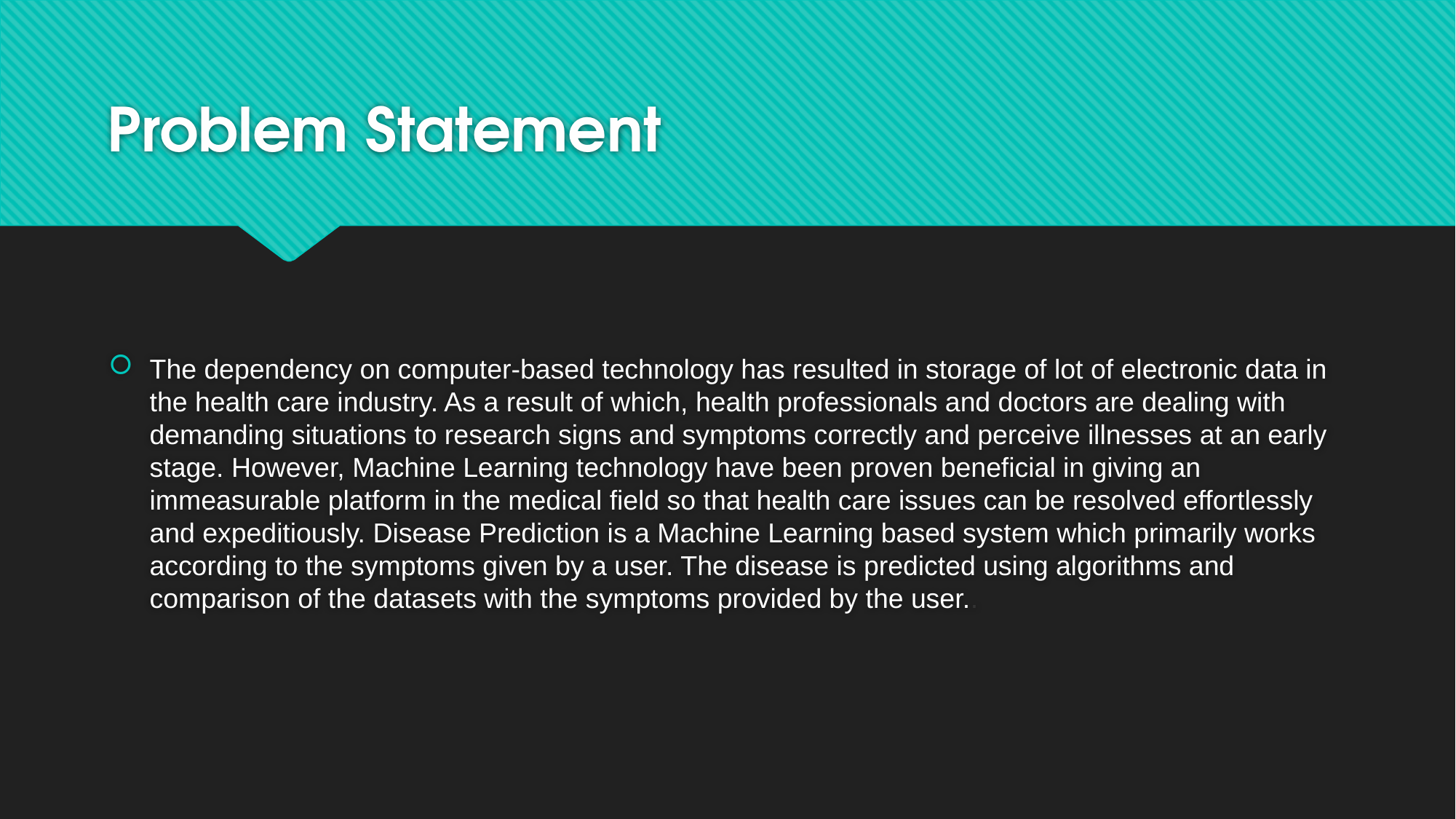

# Problem Statement
The dependency on computer-based technology has resulted in storage of lot of electronic data in the health care industry. As a result of which, health professionals and doctors are dealing with demanding situations to research signs and symptoms correctly and perceive illnesses at an early stage. However, Machine Learning technology have been proven beneficial in giving an immeasurable platform in the medical field so that health care issues can be resolved effortlessly and expeditiously. Disease Prediction is a Machine Learning based system which primarily works according to the symptoms given by a user. The disease is predicted using algorithms and comparison of the datasets with the symptoms provided by the user..